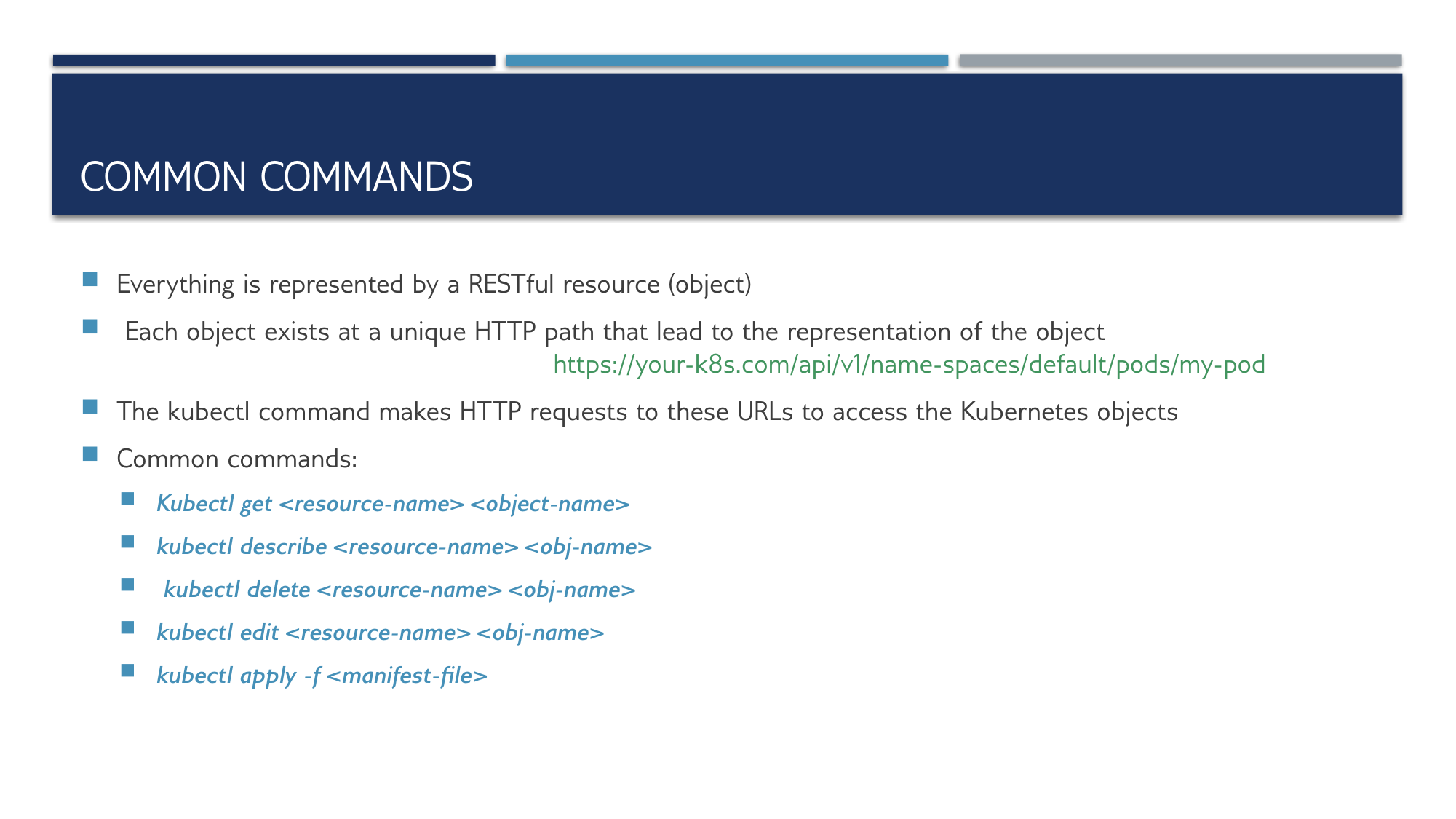

# Common commands
Everything is represented by a RESTful resource (object)
 Each object exists at a unique HTTP path that lead to the representation of the object
				https://your-k8s.com/api/v1/name‐spaces/default/pods/my-pod
The kubectl command makes HTTP requests to these URLs to access the Kubernetes objects
Common commands:
Kubectl get <resource-name> <object-name>
kubectl describe <resource-name> <obj-name>
 kubectl delete <resource-name> <obj-name>
kubectl edit <resource-name> <obj-name>
kubectl apply -f <manifest-file>